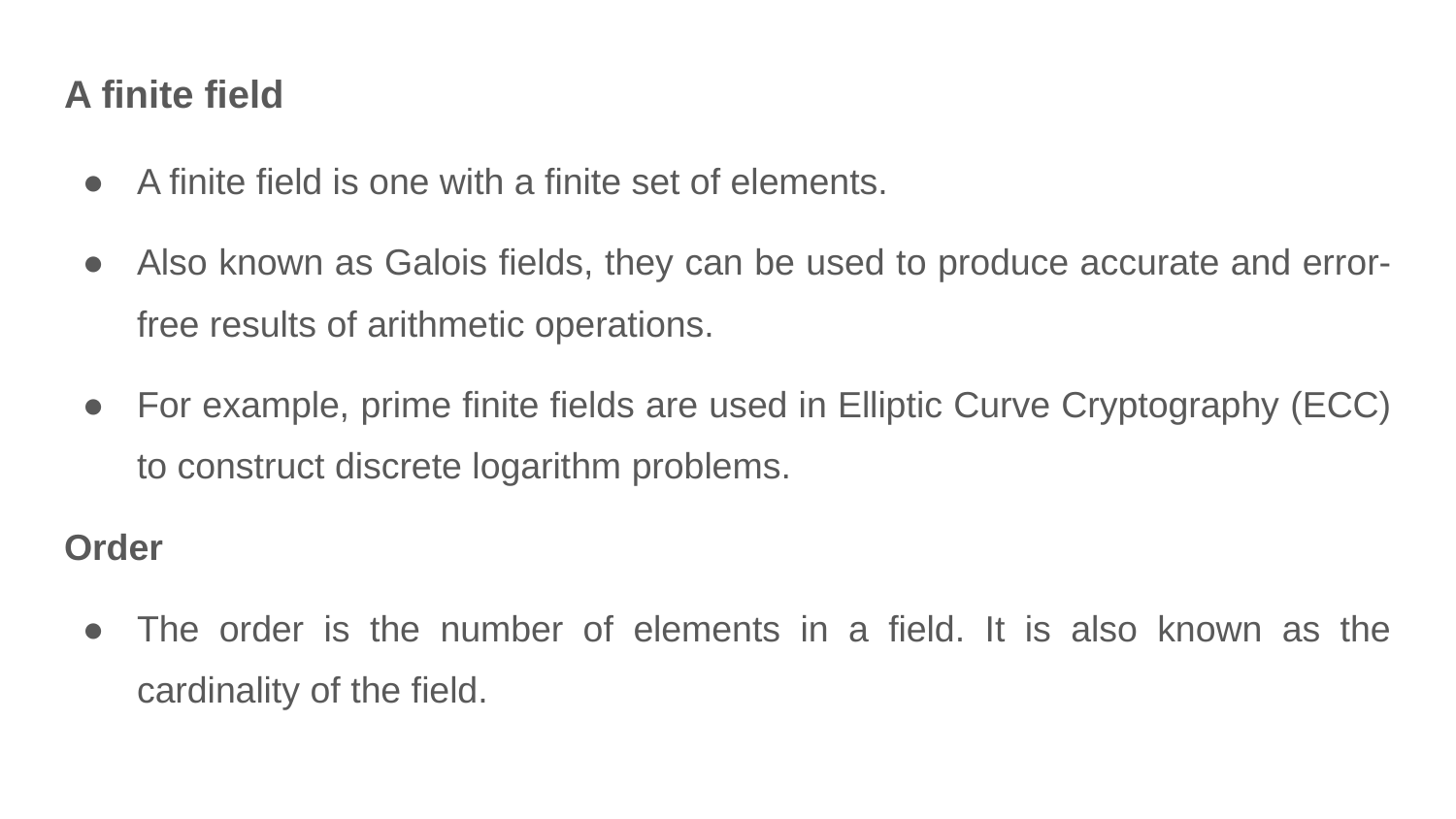

A finite field
A finite field is one with a finite set of elements.
Also known as Galois fields, they can be used to produce accurate and error-free results of arithmetic operations.
For example, prime finite fields are used in Elliptic Curve Cryptography (ECC) to construct discrete logarithm problems.
Order
The order is the number of elements in a field. It is also known as the cardinality of the field.